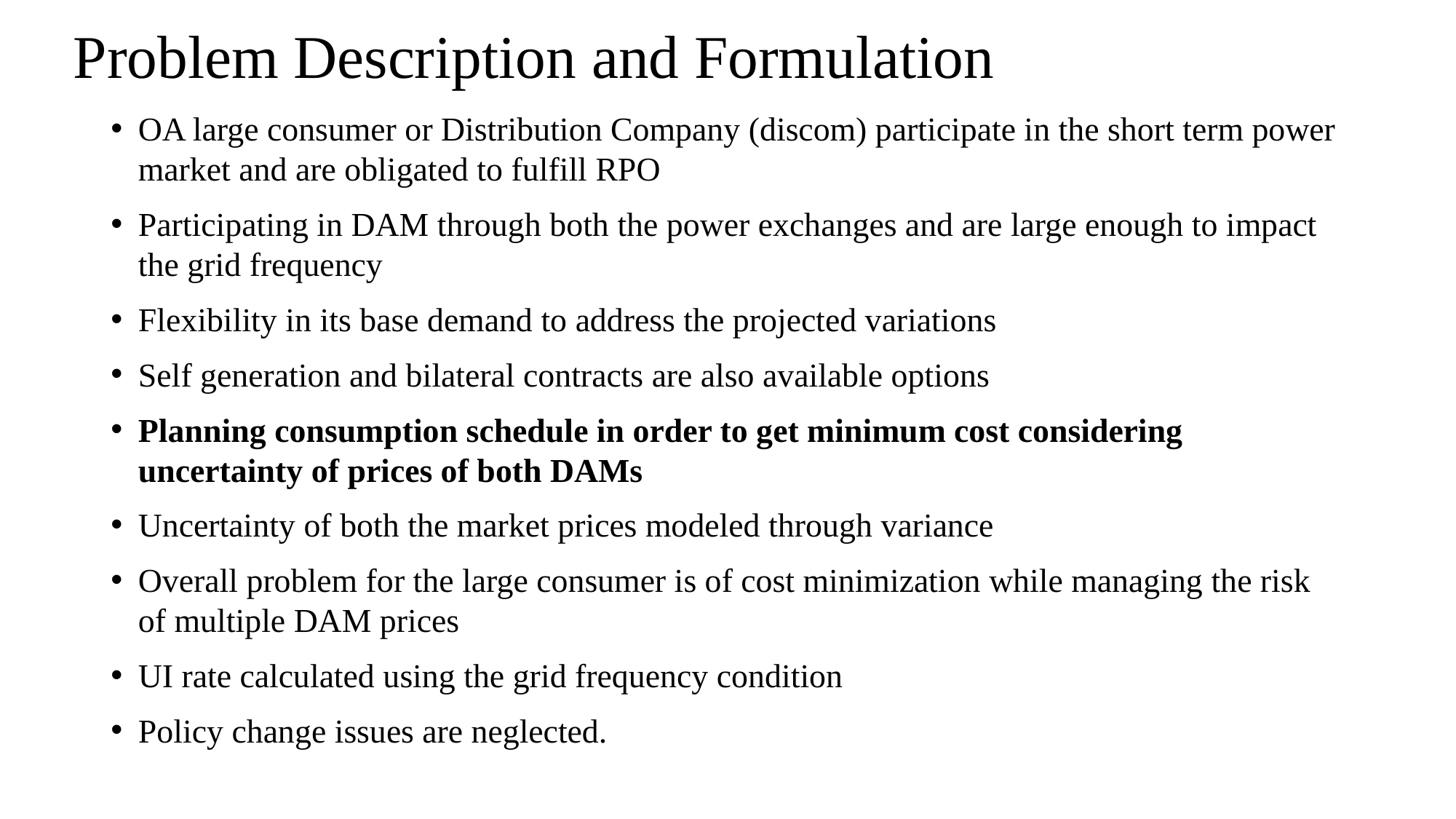

# Problem Description and Formulation
OA large consumer or Distribution Company (discom) participate in the short term power market and are obligated to fulfill RPO
Participating in DAM through both the power exchanges and are large enough to impact the grid frequency
Flexibility in its base demand to address the projected variations
Self generation and bilateral contracts are also available options
Planning consumption schedule in order to get minimum cost considering uncertainty of prices of both DAMs
Uncertainty of both the market prices modeled through variance
Overall problem for the large consumer is of cost minimization while managing the risk of multiple DAM prices
UI rate calculated using the grid frequency condition
Policy change issues are neglected.